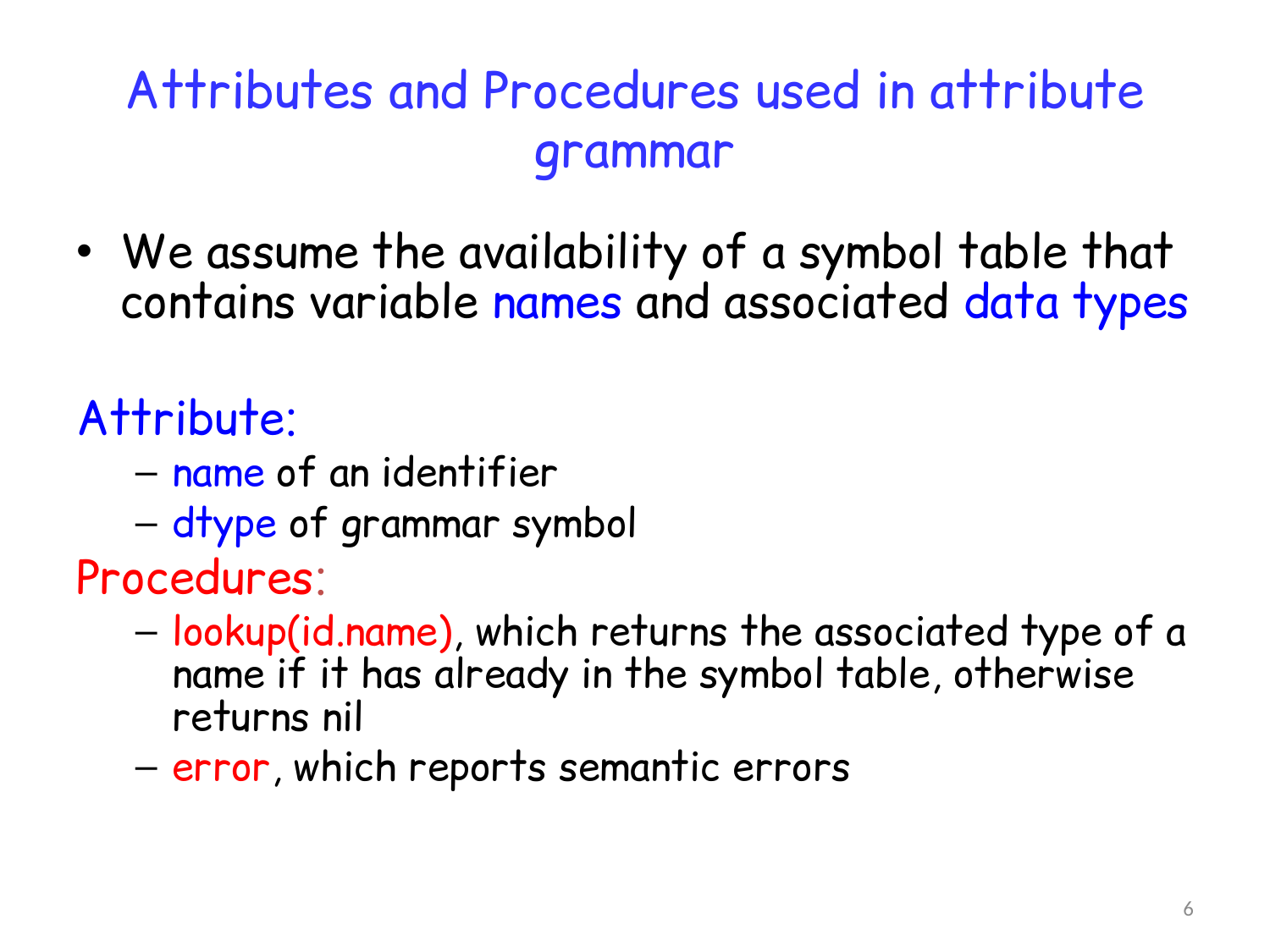

# Attributes and Procedures used in attribute grammar
We assume the availability of a symbol table that contains variable names and associated data types

Attribute:
name of an identifier
dtype of grammar symbol
Procedures:
lookup(id.name), which returns the associated type of a name if it has already in the symbol table, otherwise returns nil
error, which reports semantic errors
6